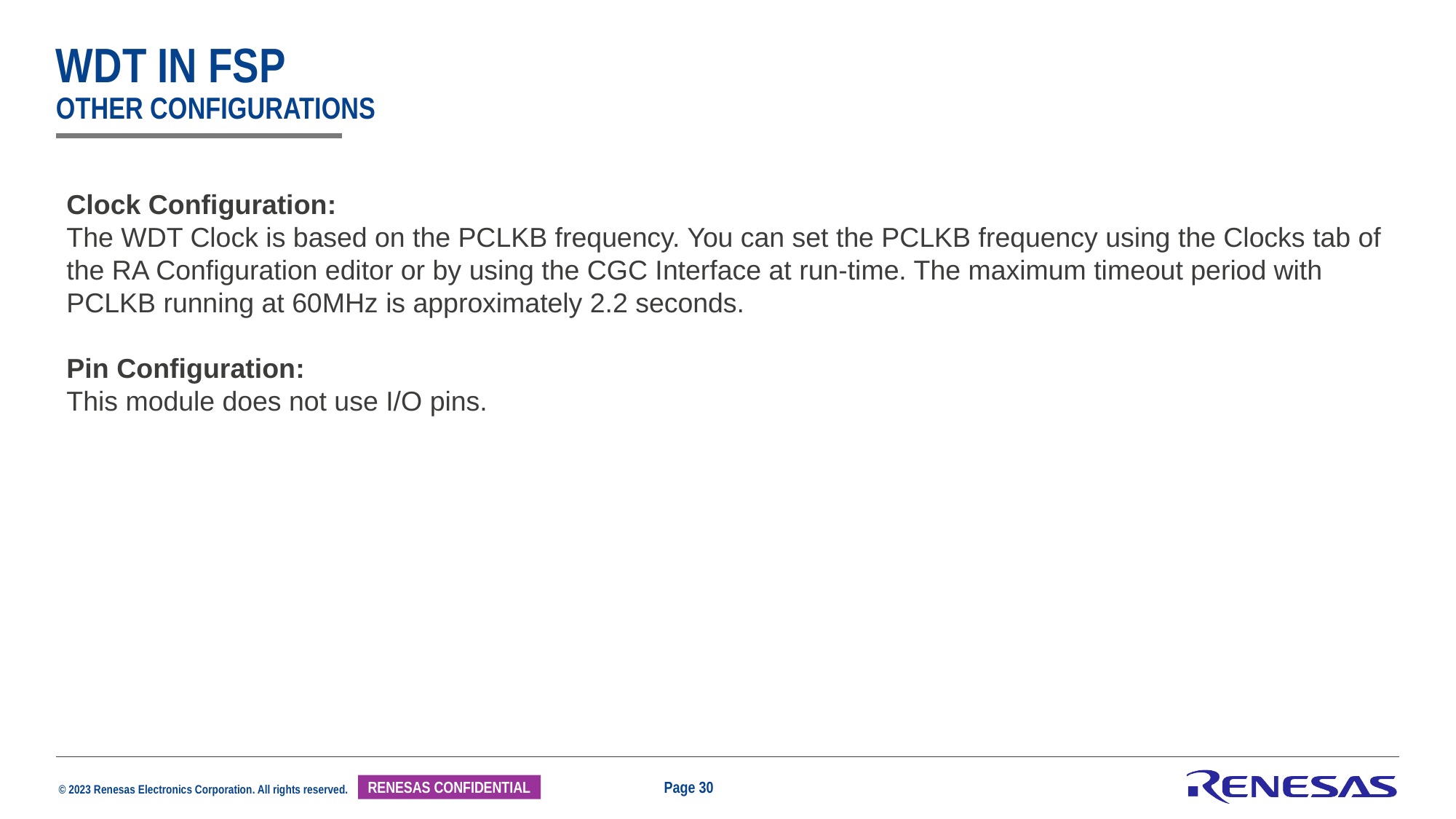

# Wdt in fsp other configurations
Clock Configuration:
The WDT Clock is based on the PCLKB frequency. You can set the PCLKB frequency using the Clocks tab of the RA Configuration editor or by using the CGC Interface at run-time. The maximum timeout period with PCLKB running at 60MHz is approximately 2.2 seconds.

Pin Configuration:
This module does not use I/O pins.